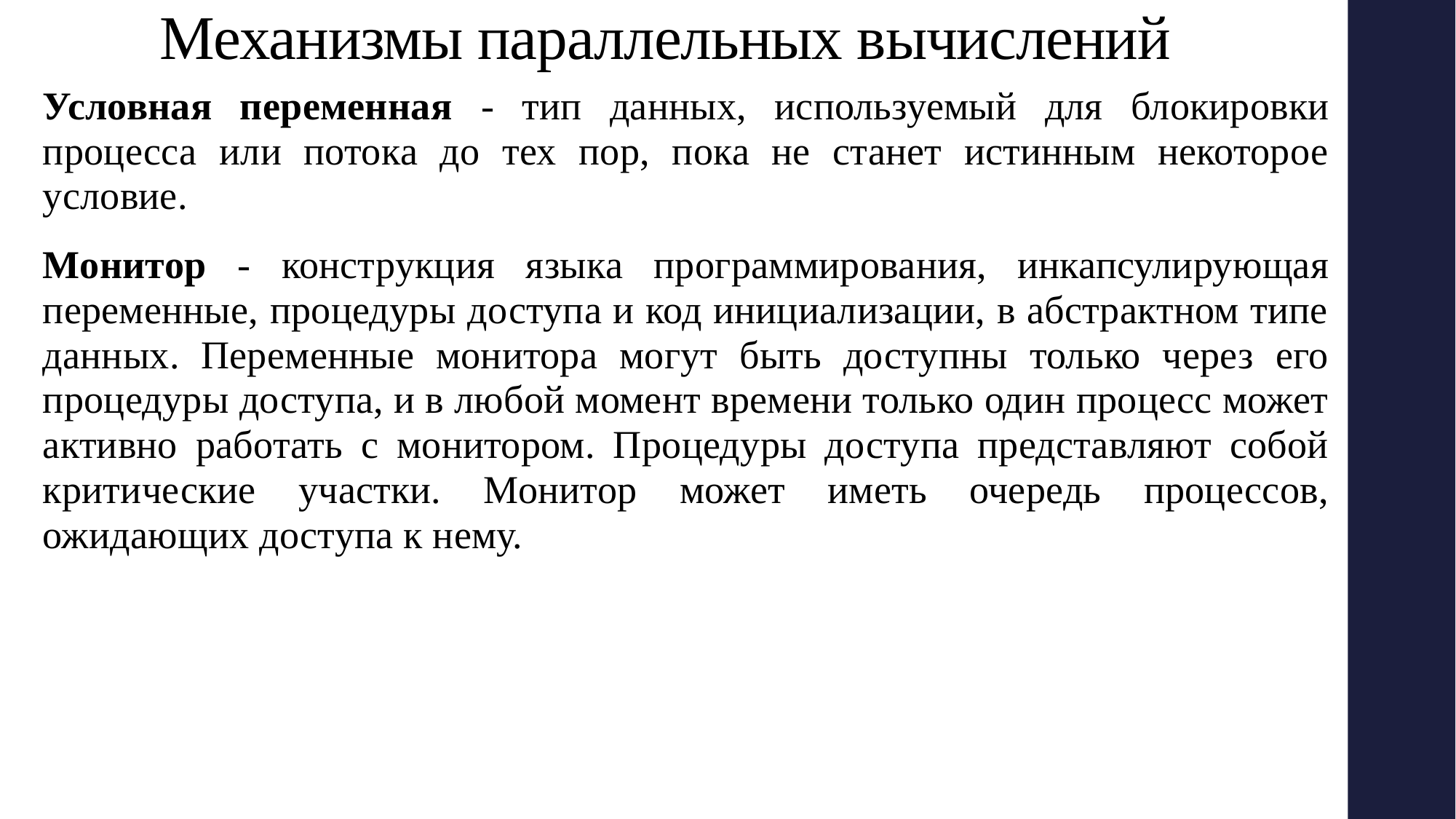

Механизмы параллельных вычислений
Условная переменная - тип данных, используемый для блокировки процесса или потока до тех пор, пока не станет истинным некоторое условие.
Монитор - конструкция языка программирования, инкапсулирующая переменные, процедуры доступа и код инициализации, в абстрактном типе данных. Переменные монитора могут быть доступны только через его процедуры доступа, и в любой момент времени только один процесс может активно работать с монитором. Процедуры доступа представляют собой критические участки. Монитор может иметь очередь процессов, ожидающих доступа к нему.